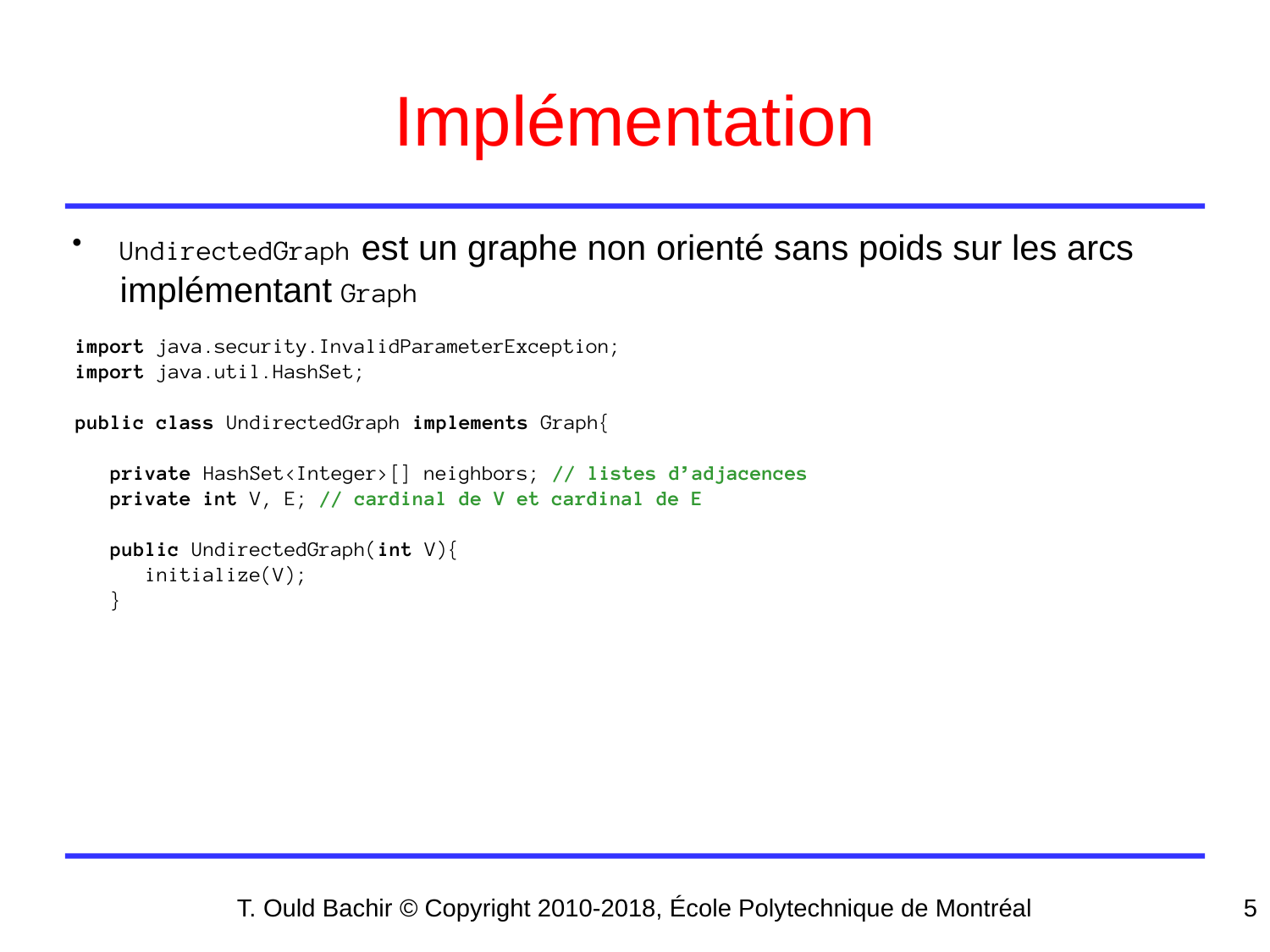

# Implémentation
UndirectedGraph est un graphe non orienté sans poids sur les arcs implémentant Graph
import java.security.InvalidParameterException;
import java.util.HashSet;

public class UndirectedGraph implements Graph{

   private HashSet<Integer>[] neighbors; // listes d’adjacences
   private int V, E; // cardinal de V et cardinal de E

   public UndirectedGraph(int V){
      initialize(V);
   }

T. Ould Bachir © Copyright 2010-2018, École Polytechnique de Montréal
5